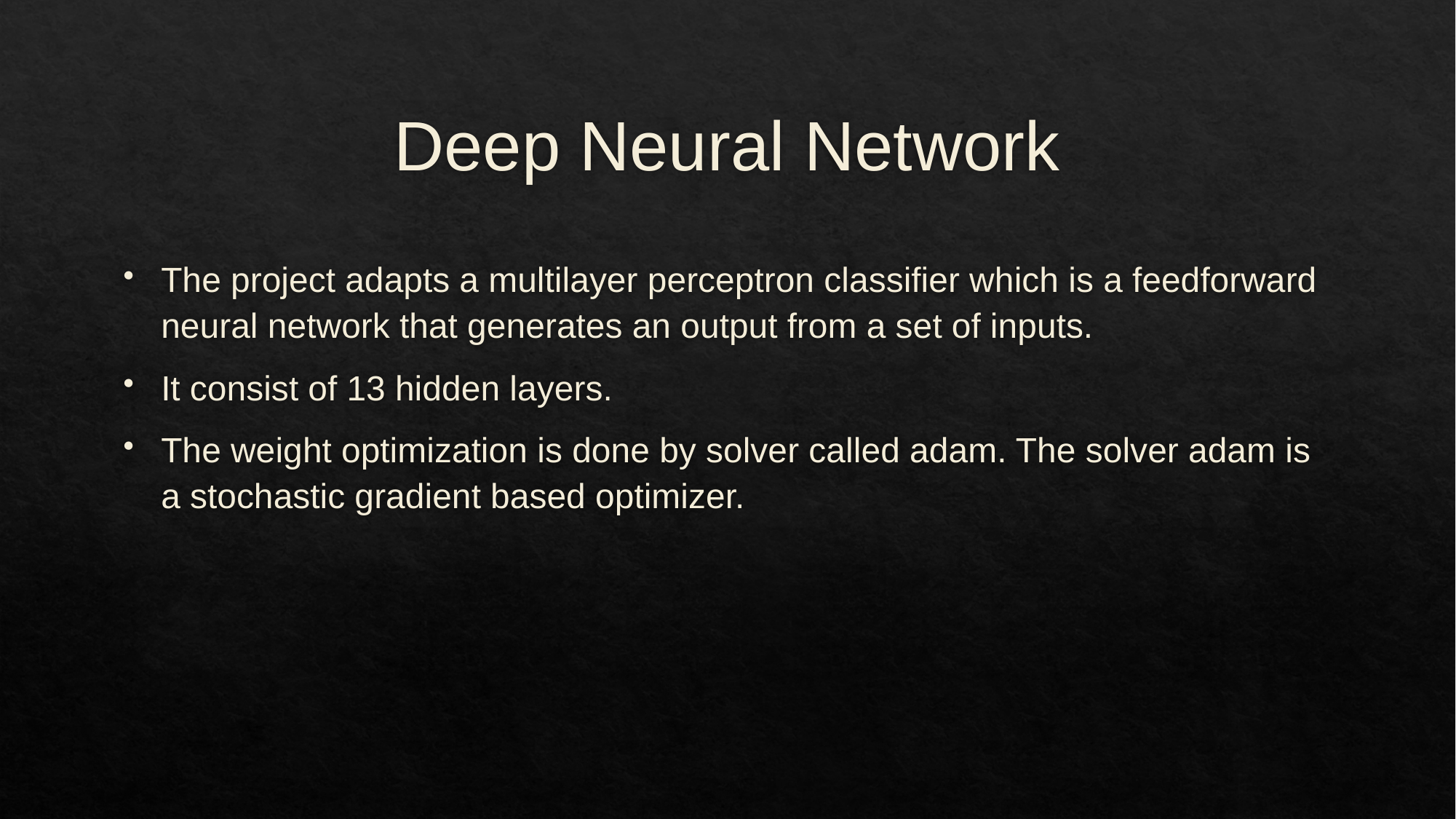

# Deep Neural Network
The project adapts a multilayer perceptron classifier which is a feedforward neural network that generates an output from a set of inputs.
It consist of 13 hidden layers.
The weight optimization is done by solver called adam. The solver adam is a stochastic gradient based optimizer.